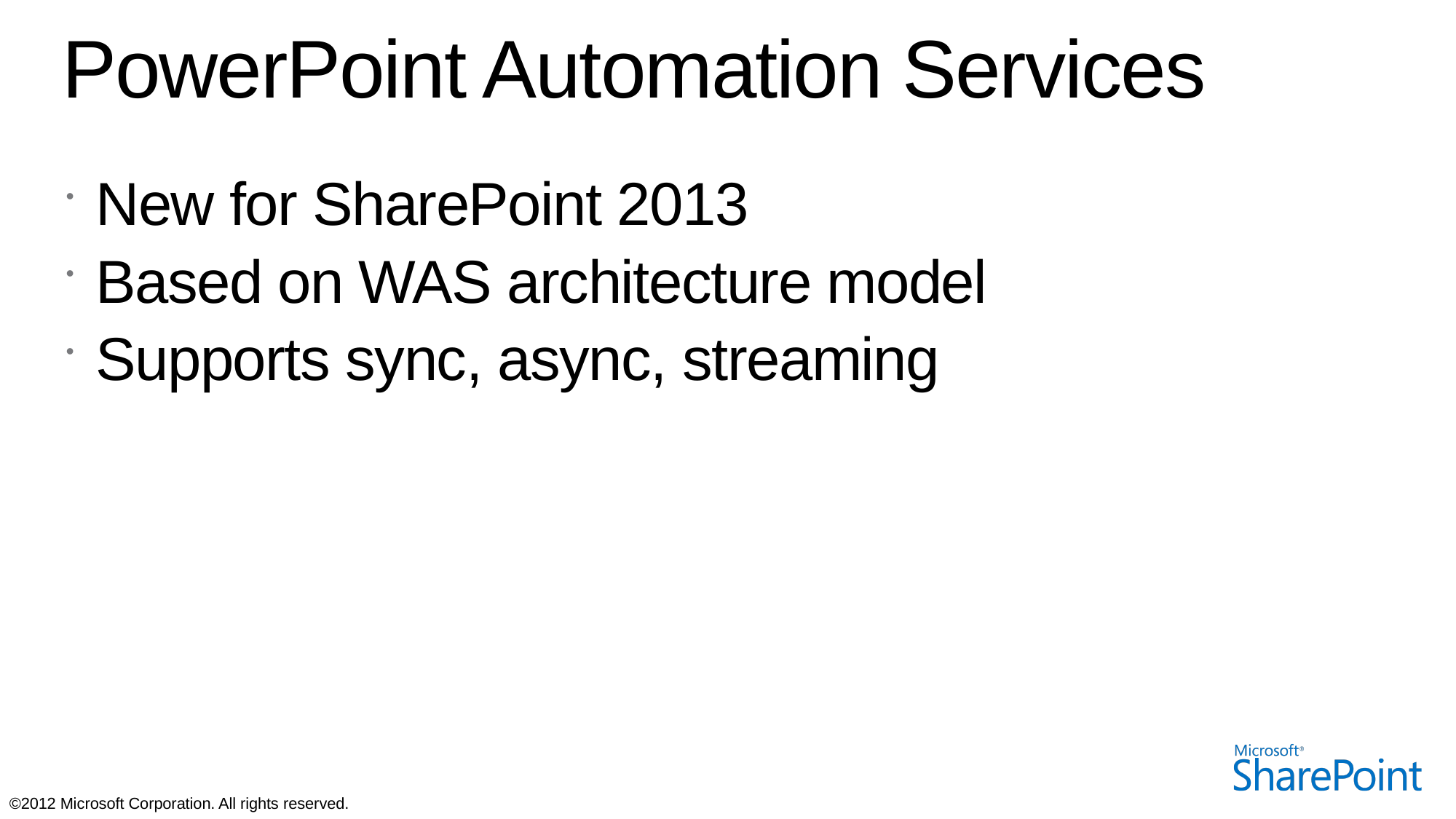

# PowerPoint Automation Services
New for SharePoint 2013
Based on WAS architecture model
Supports sync, async, streaming